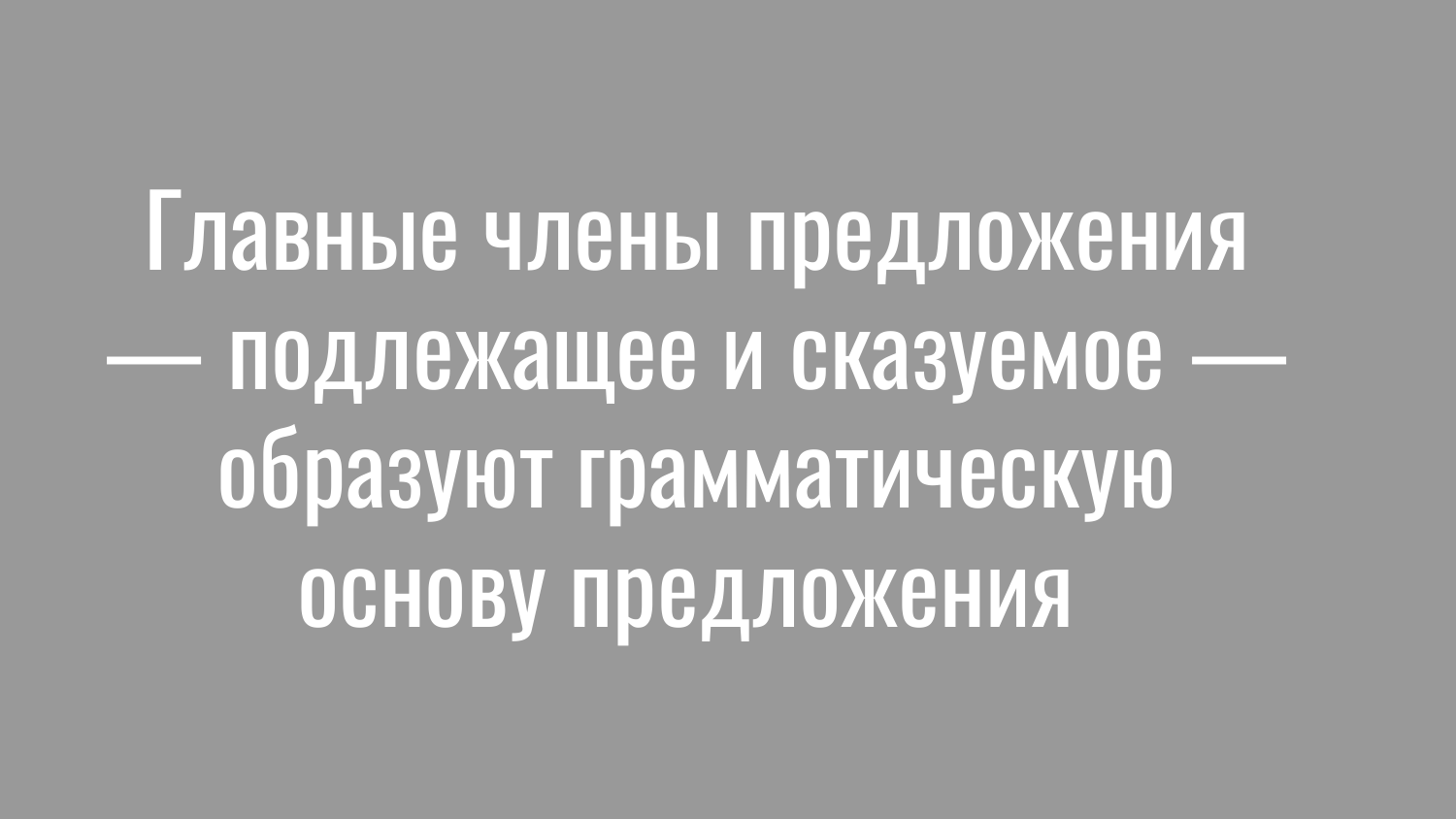

# Главные члены предложения — подлежащее и сказуемое — образуют грамматическую основу предложения